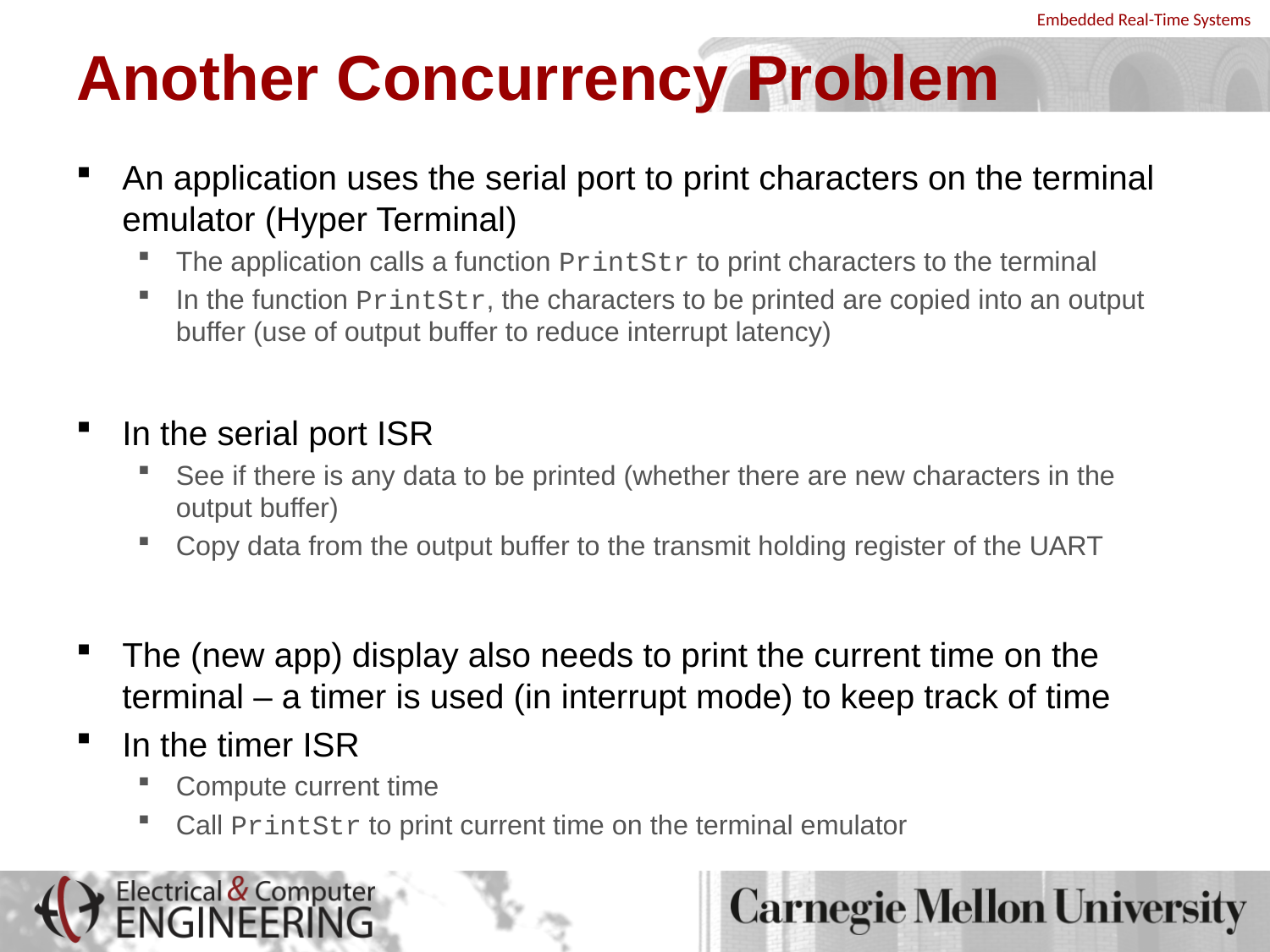

# Another Concurrency Problem
An application uses the serial port to print characters on the terminal emulator (Hyper Terminal)
The application calls a function PrintStr to print characters to the terminal
In the function PrintStr, the characters to be printed are copied into an output buffer (use of output buffer to reduce interrupt latency)

In the serial port ISR
See if there is any data to be printed (whether there are new characters in the output buffer)
Copy data from the output buffer to the transmit holding register of the UART

The (new app) display also needs to print the current time on the terminal – a timer is used (in interrupt mode) to keep track of time
In the timer ISR
Compute current time
Call PrintStr to print current time on the terminal emulator